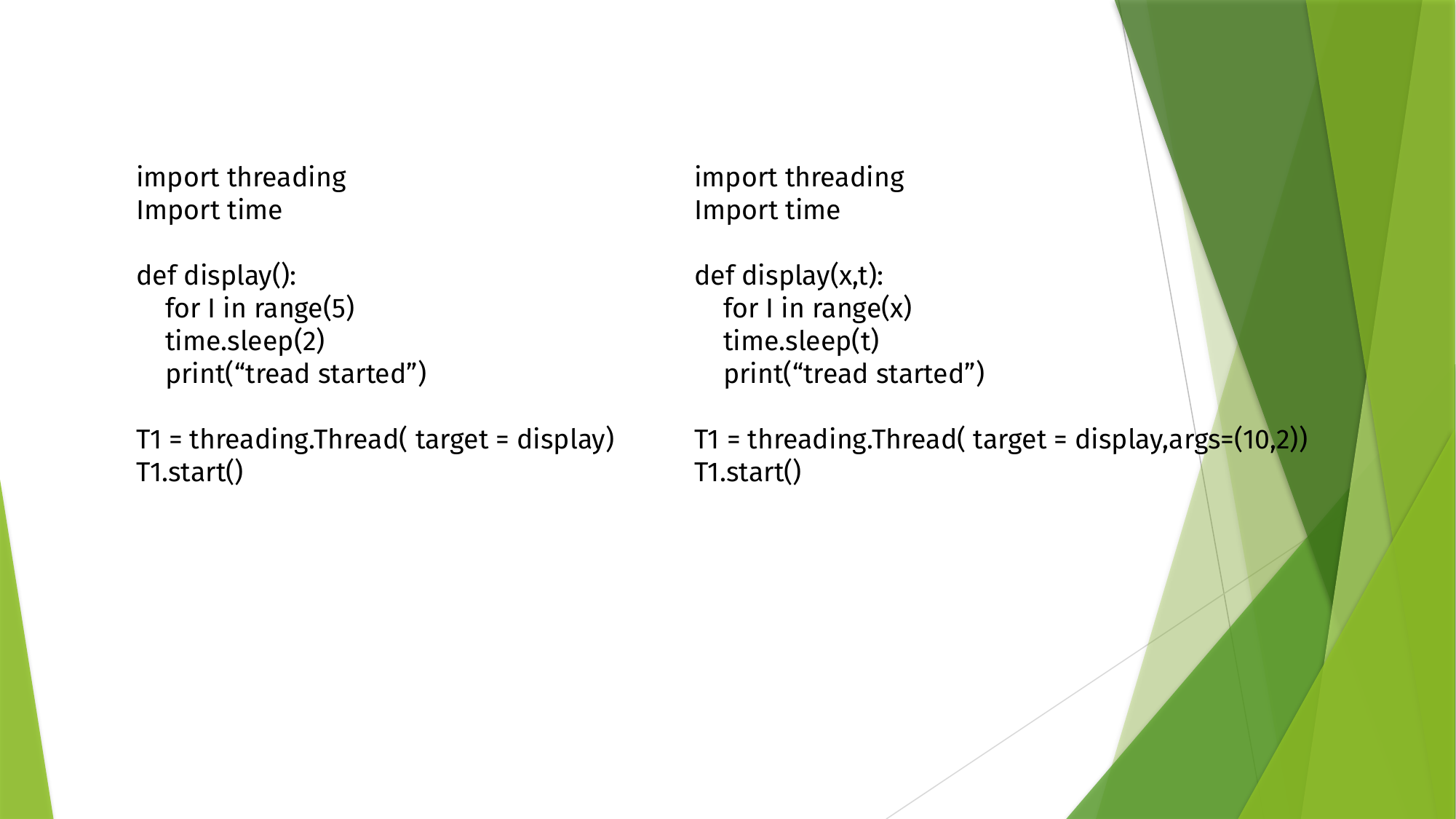

import threading
Import time

def display():
    for I in range(5)
    time.sleep(2)
    print(“tread started”)

T1 = threading.Thread( target = display)
T1.start()
import threading
Import time

def display(x,t):
    for I in range(x)
    time.sleep(t)
    print(“tread started”)

T1 = threading.Thread( target = display,args=(10,2))
T1.start()